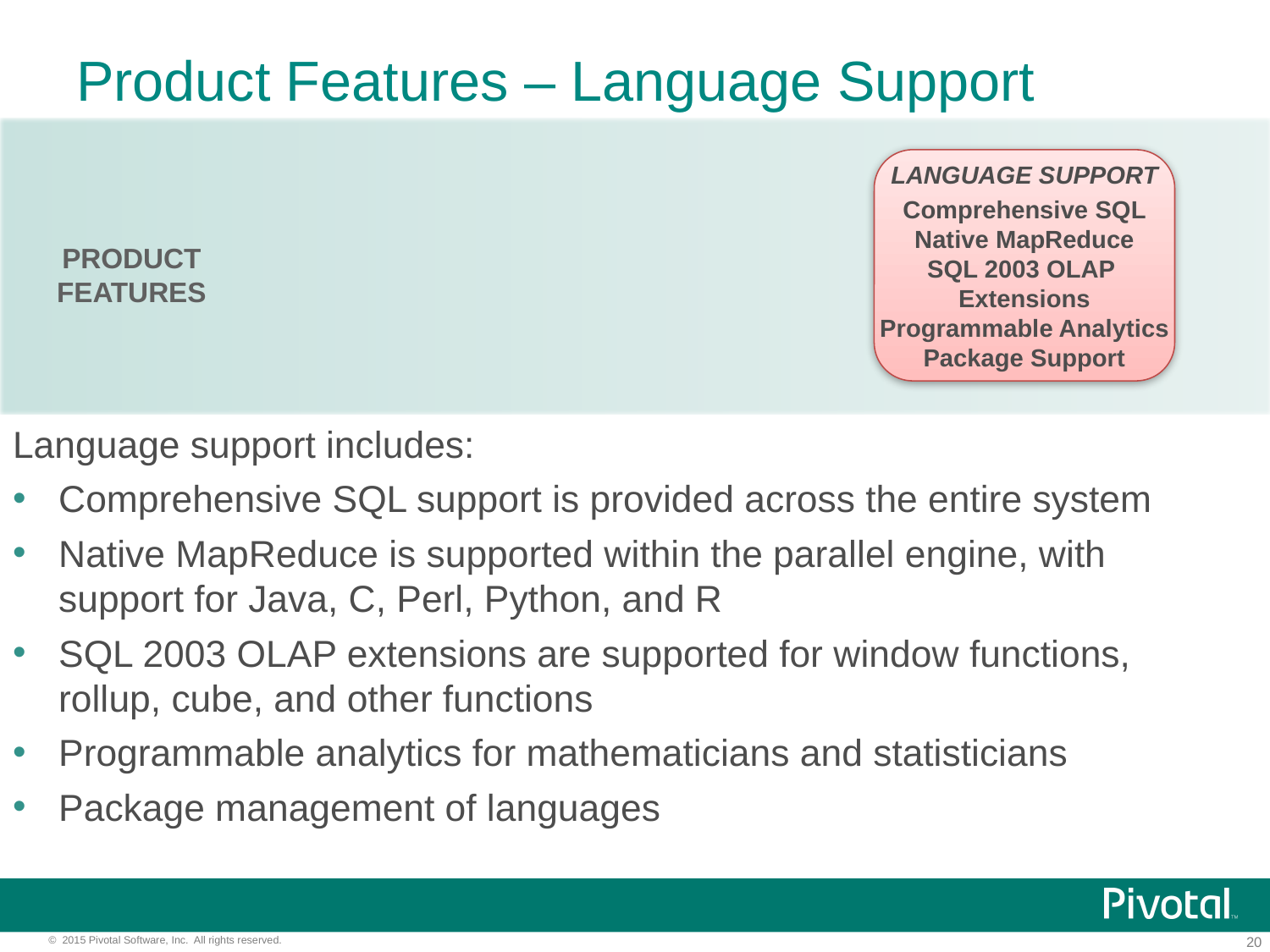

# Product Features – Language Support

LANGUAGE SUPPORT
Comprehensive SQL
Native MapReduce
SQL 2003 OLAP
Extensions
Programmable Analytics
Package Support
PRODUCT
FEATURES
Language support includes:
Comprehensive SQL support is provided across the entire system
Native MapReduce is supported within the parallel engine, with support for Java, C, Perl, Python, and R
SQL 2003 OLAP extensions are supported for window functions, rollup, cube, and other functions
Programmable analytics for mathematicians and statisticians
Package management of languages